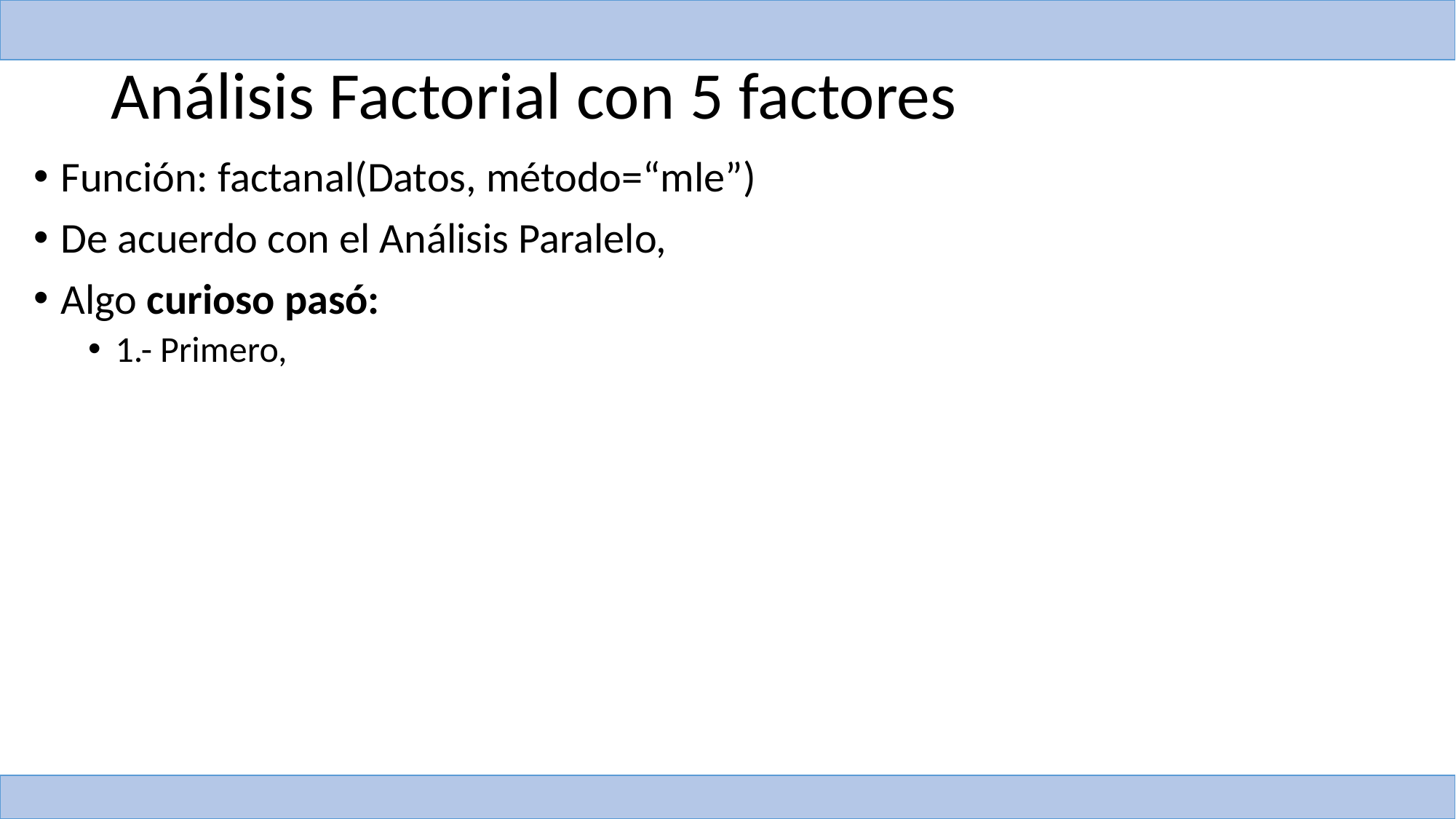

# Análisis Factorial con 5 factores
Función: factanal(Datos, método=“mle”)
De acuerdo con el Análisis Paralelo,
Algo curioso pasó:
1.- Primero,